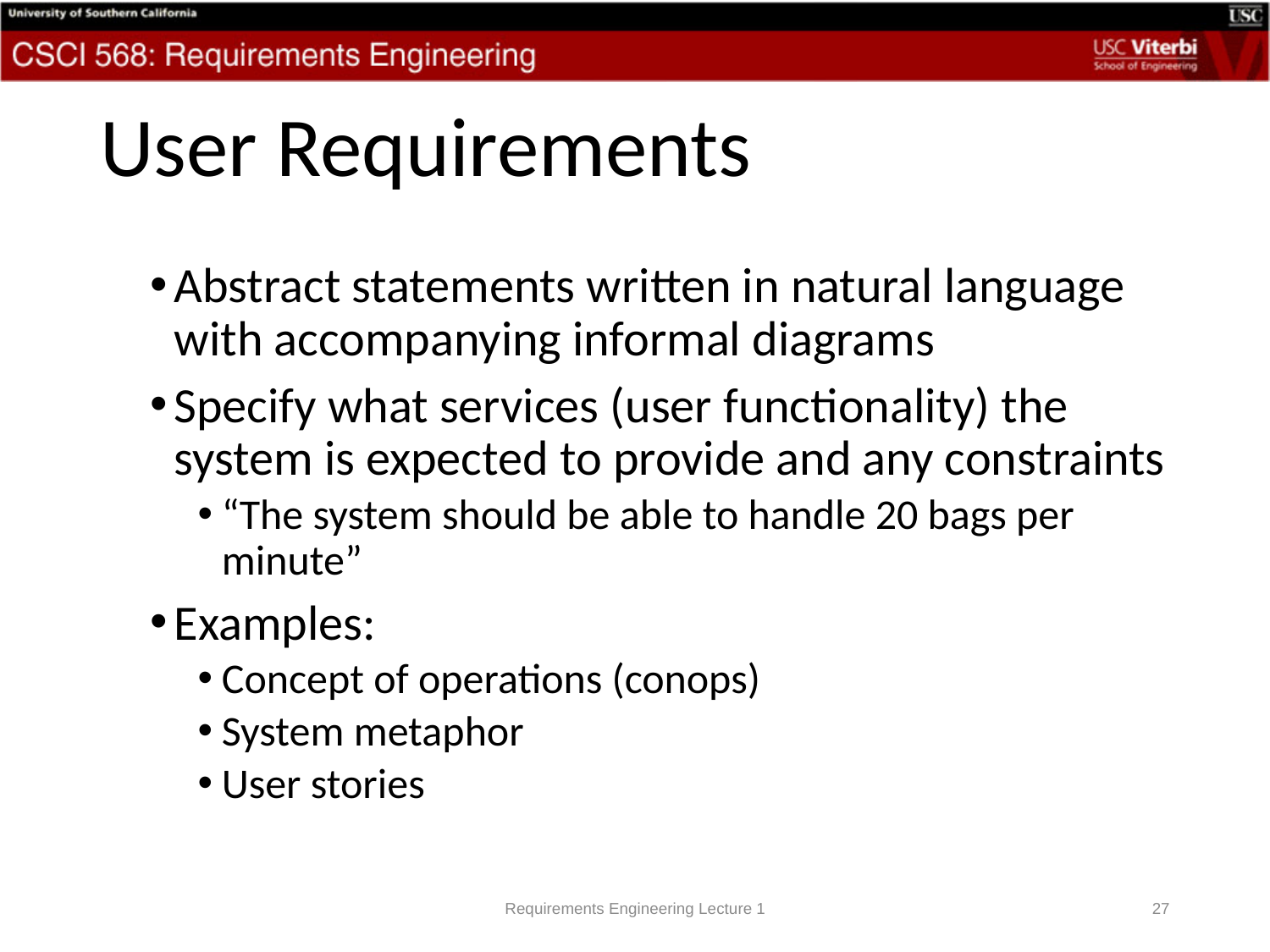

# User Requirements
Abstract statements written in natural language with accompanying informal diagrams
Specify what services (user functionality) the system is expected to provide and any constraints
“The system should be able to handle 20 bags per minute”
Examples:
Concept of operations (conops)
System metaphor
User stories
Requirements Engineering Lecture 1
27